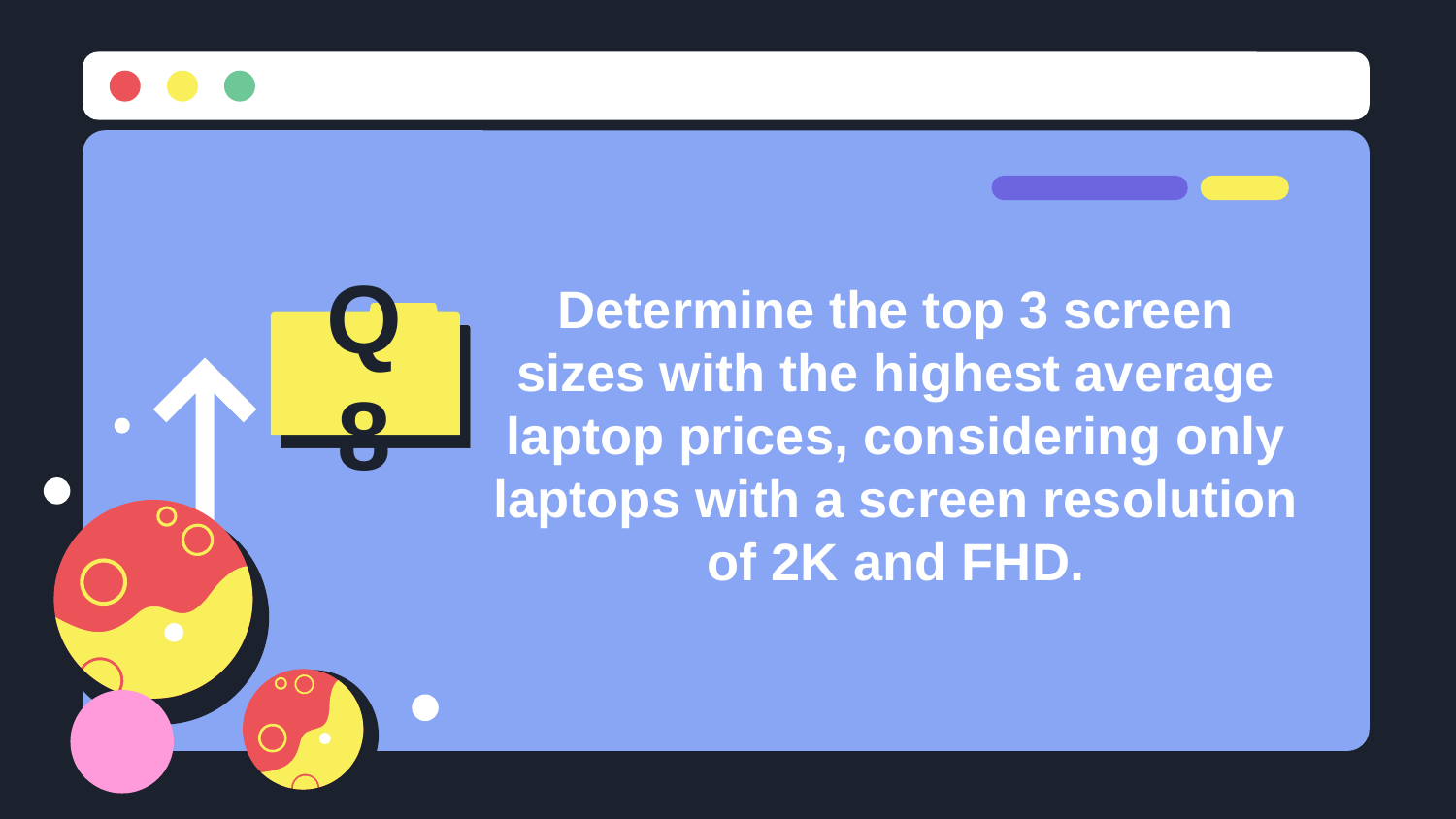

# Determine the top 3 screen sizes with the highest average laptop prices, considering only laptops with a screen resolution of 2K and FHD.

Q8